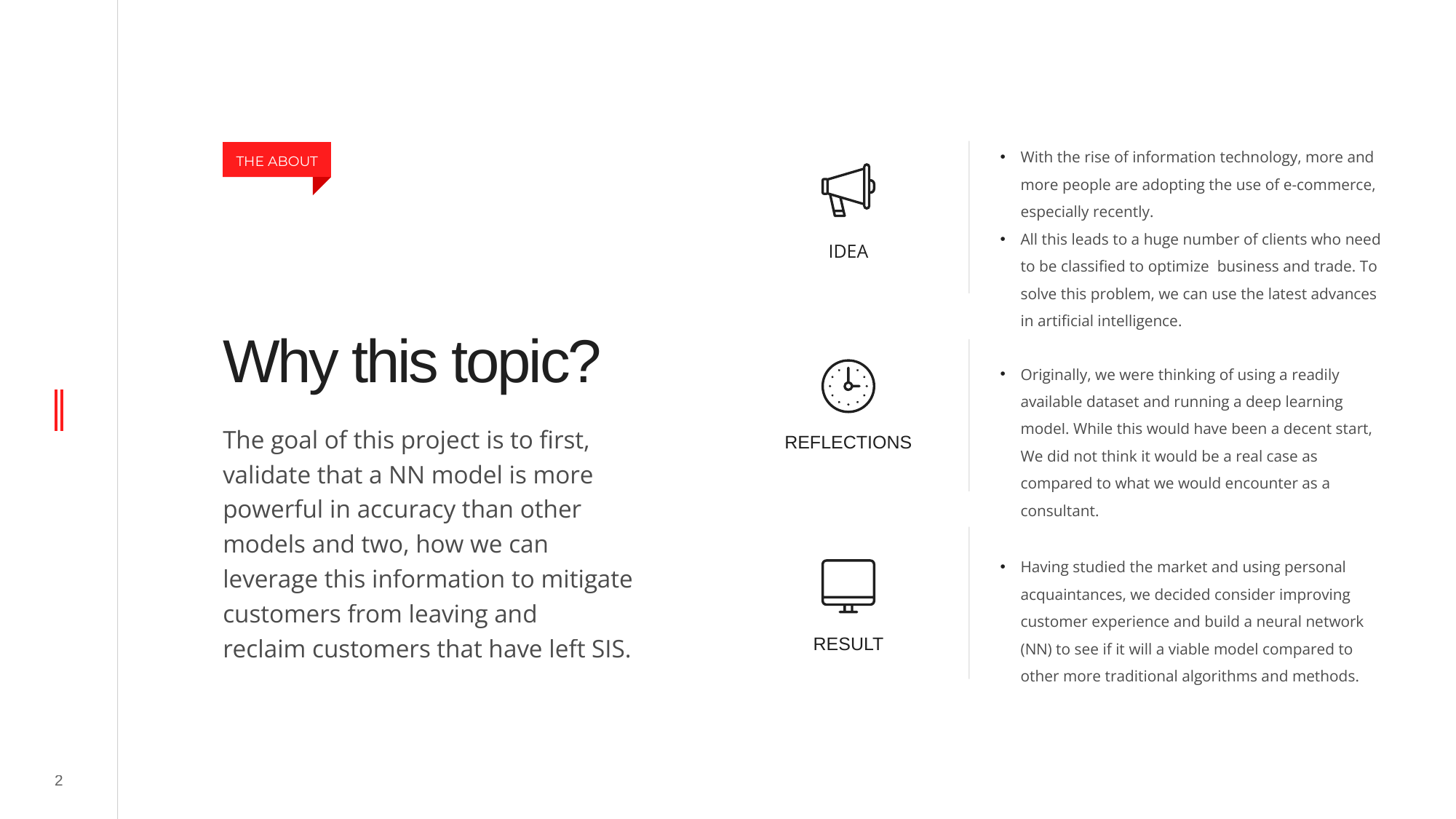

With the rise of information technology, more and more people are adopting the use of e-commerce, especially recently.
All this leads to a huge number of clients who need to be classified to optimize  business and trade. To solve this problem, we can use the latest advances in artificial intelligence.
THE ABOUT

IDEA
# Why this topic?
Originally, we were thinking of using a readily available dataset and running a deep learning model. While this would have been a decent start, We did not think it would be a real case as compared to what we would encounter as a consultant.

The goal of this project is to first, validate that a NN model is more powerful in accuracy than other
models and two, how we can leverage this information to mitigate customers from leaving and
reclaim customers that have left SIS.
REFLECTIONS
Having studied the market and using personal acquaintances, we decided consider improving customer experience and build a neural network (NN) to see if it will a viable model compared to other more traditional algorithms and methods.

RESULT
2